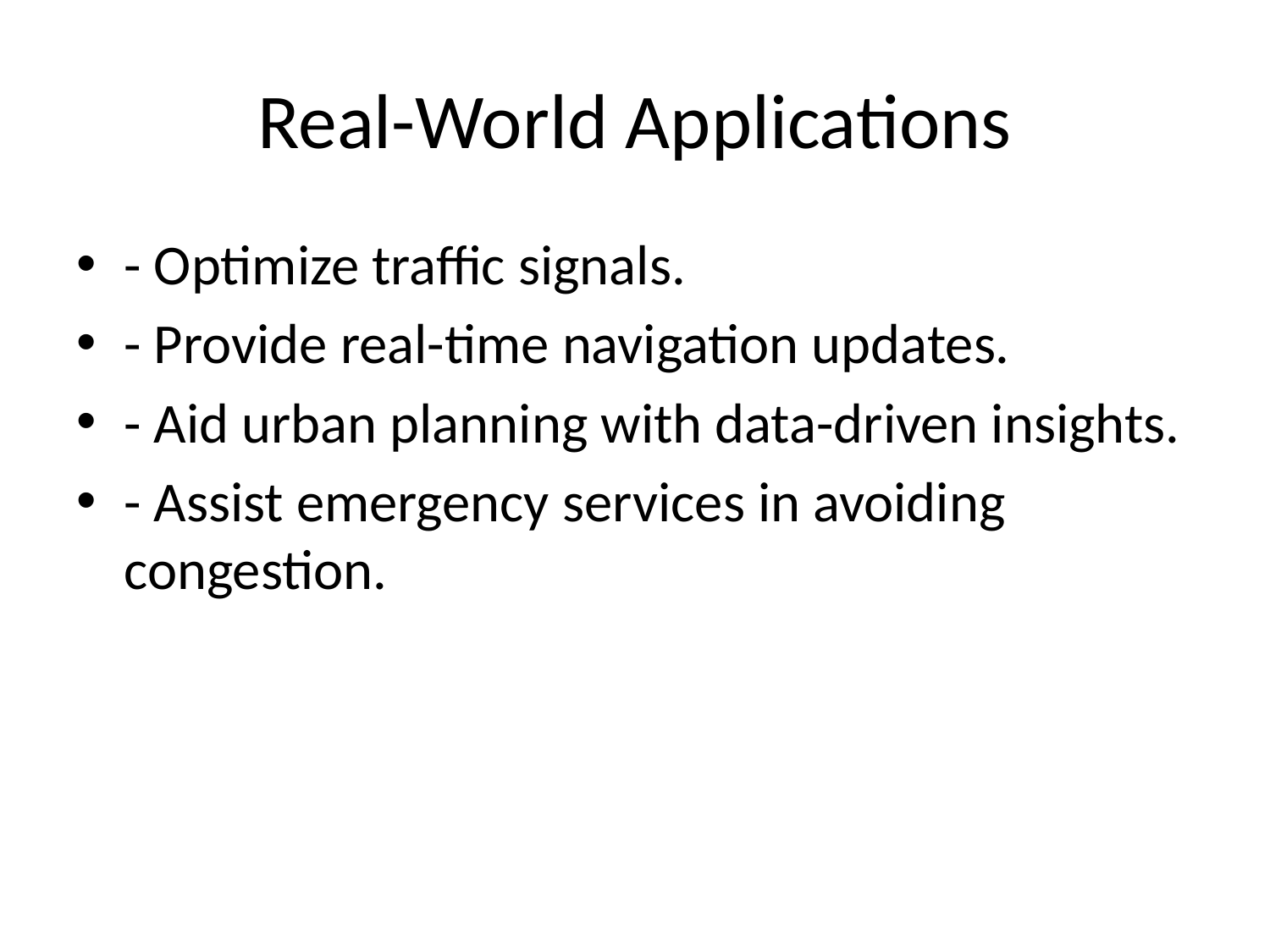

# Real-World Applications
- Optimize traffic signals.
- Provide real-time navigation updates.
- Aid urban planning with data-driven insights.
- Assist emergency services in avoiding congestion.